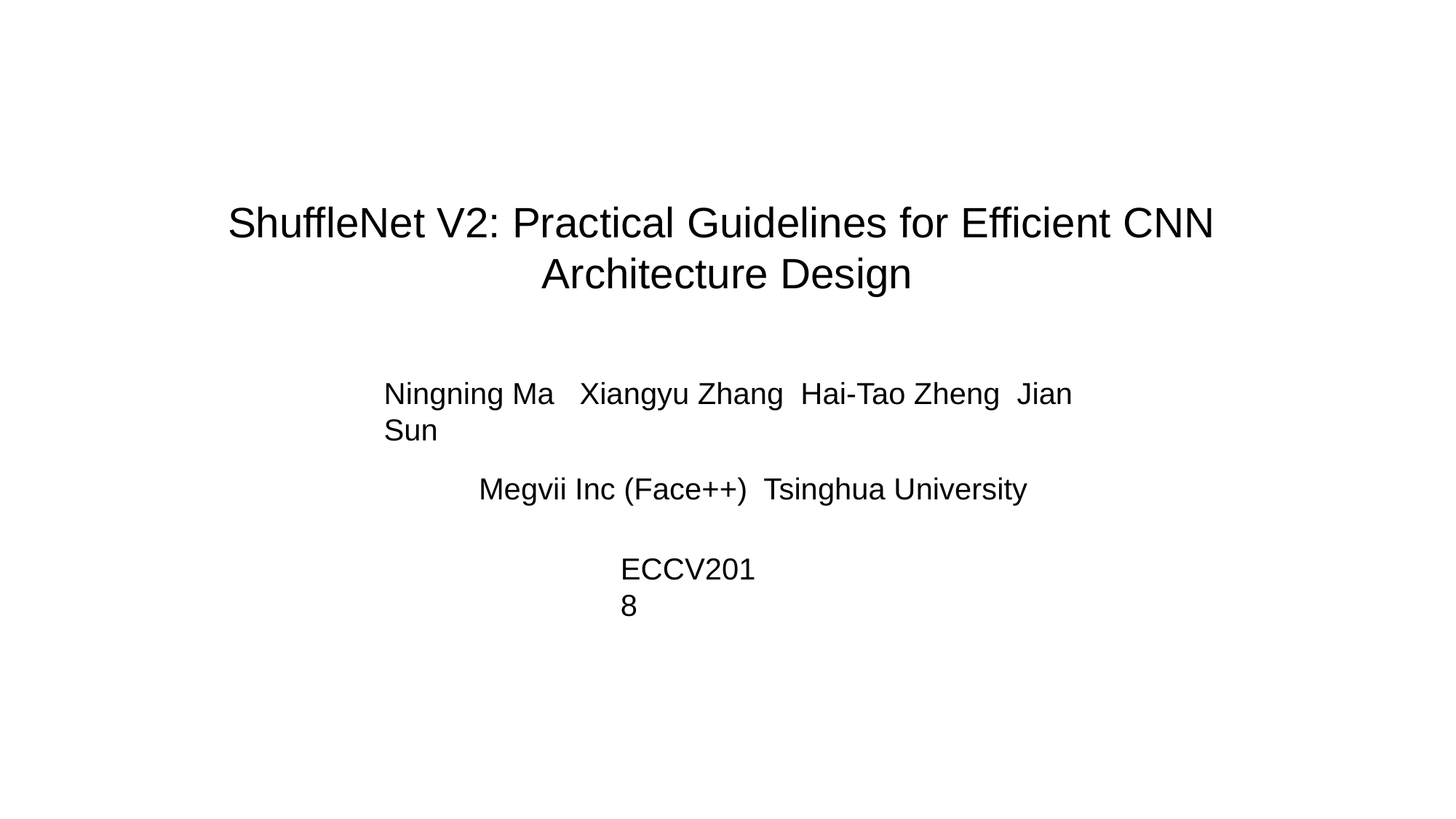

ShuffleNet V2: Practical Guidelines for Efficient CNN
Architecture Design
Ningning Ma   Xiangyu Zhang  Hai-Tao Zheng  Jian Sun
Megvii Inc (Face++)  Tsinghua University
ECCV2018